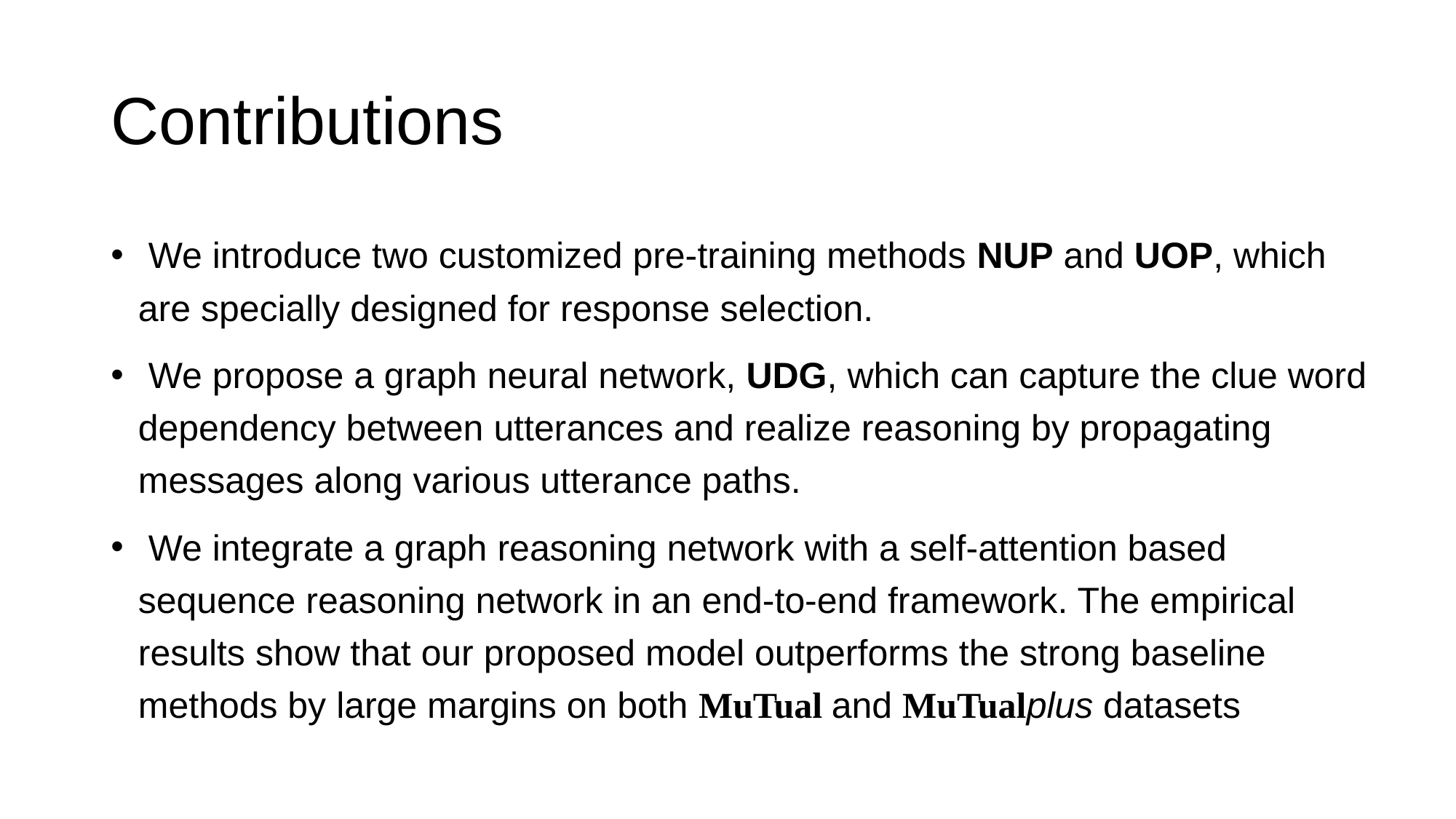

# Contributions
 We introduce two customized pre-training methods NUP and UOP, which are specially designed for response selection.
 We propose a graph neural network, UDG, which can capture the clue word dependency between utterances and realize reasoning by propagating messages along various utterance paths.
 We integrate a graph reasoning network with a self-attention based sequence reasoning network in an end-to-end framework. The empirical results show that our proposed model outperforms the strong baseline methods by large margins on both MuTual and MuTualplus datasets